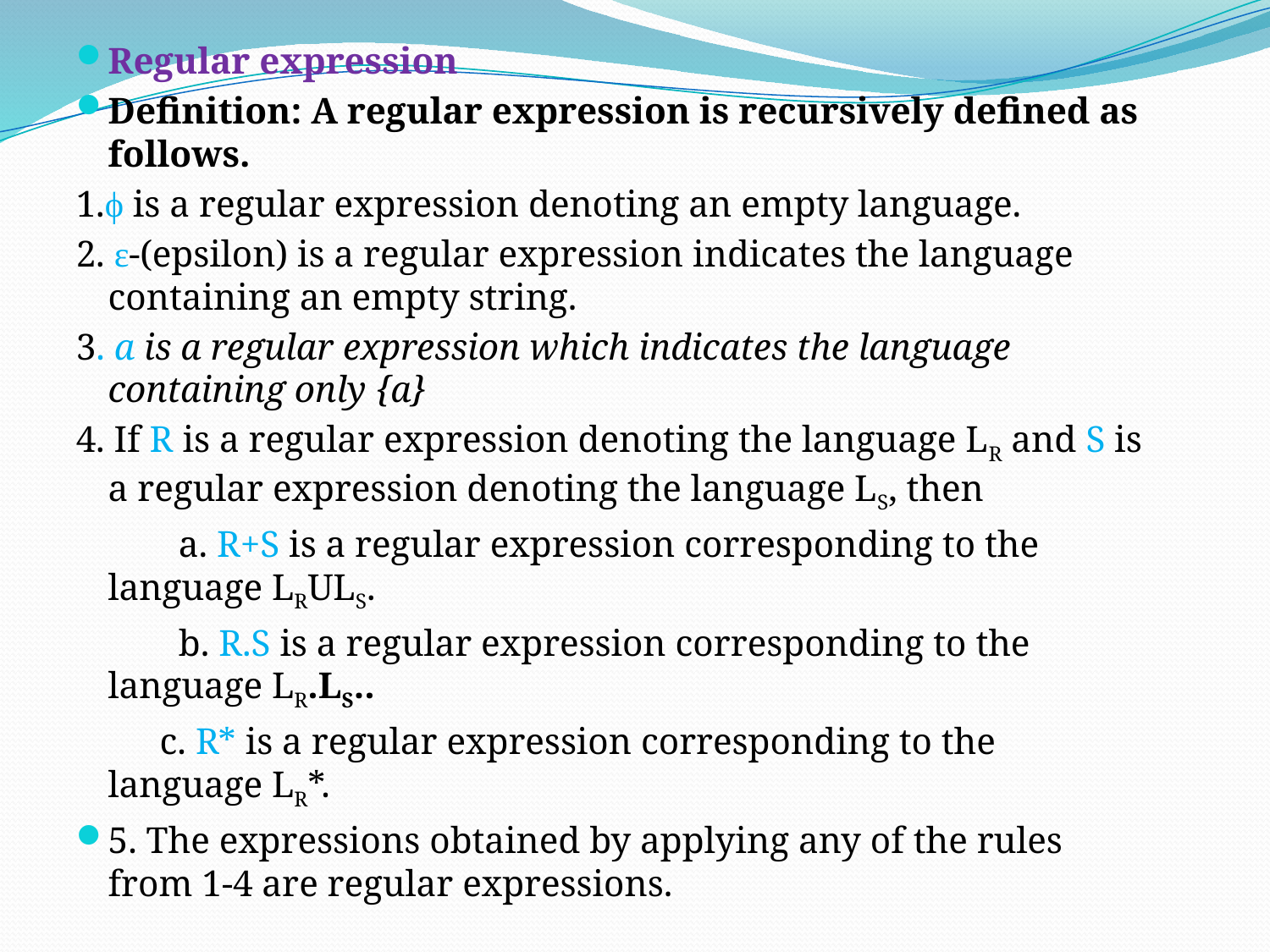

Regular expression
Definition: A regular expression is recursively defined as follows.
1.ϕ is a regular expression denoting an empty language.
2. ε-(epsilon) is a regular expression indicates the language containing an empty string.
3. a is a regular expression which indicates the language containing only {a}
4. If R is a regular expression denoting the language LR and S is a regular expression denoting the language LS, then
           a. R+S is a regular expression corresponding to the language LRULS.
           b. R.S is a regular expression corresponding to the language LR.LS..
         c. R* is a regular expression corresponding to the language LR*.
5. The expressions obtained by applying any of the rules from 1-4 are regular expressions.